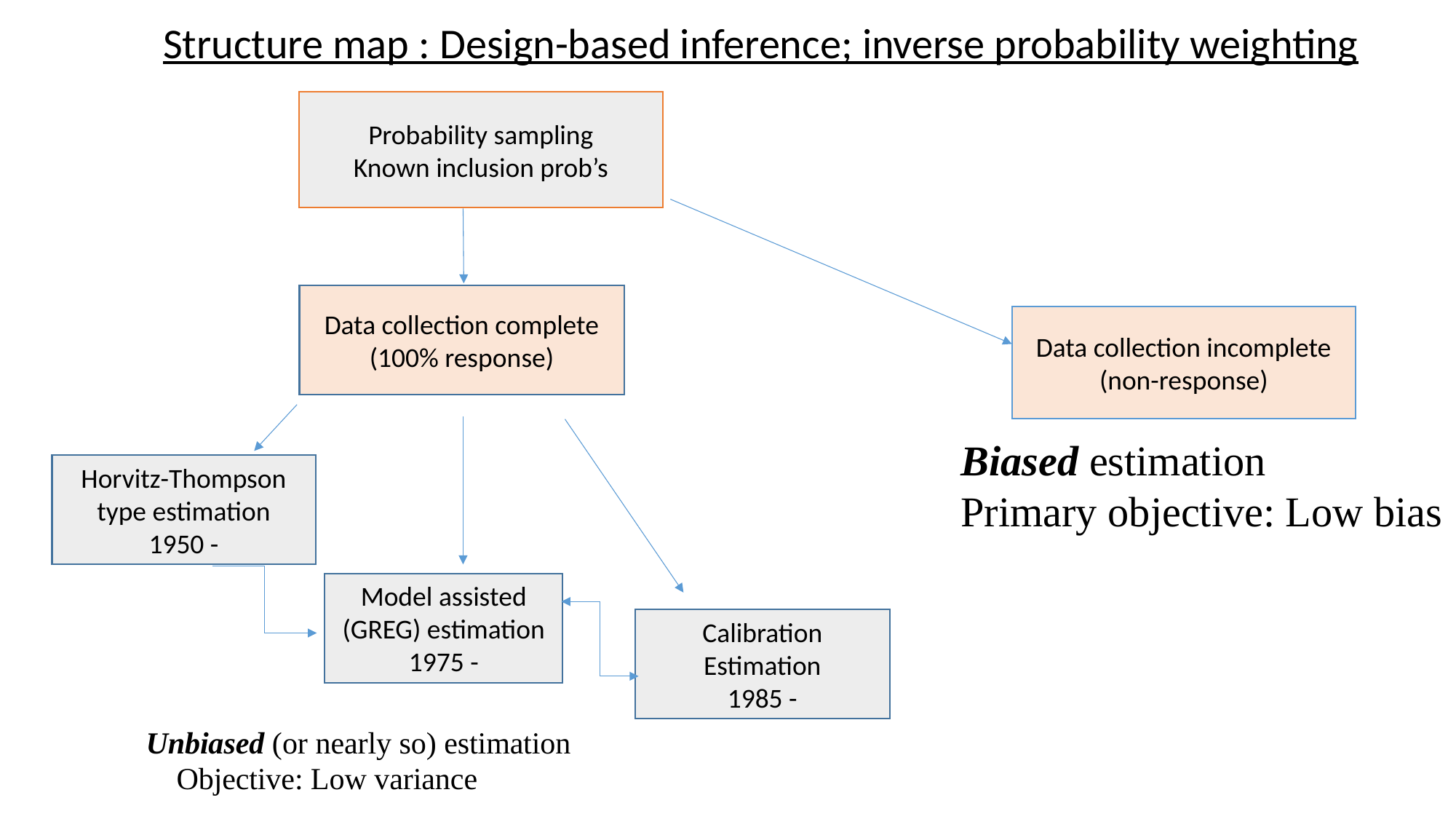

Structure map : Design-based inference; inverse probability weighting
Probability sampling
Known inclusion prob’s
Data collection complete (100% response)
Data collection incomplete
(non-response)
Biased estimation
Primary objective: Low bias
Horvitz-Thompson type estimation
1950 -
Model assisted
(GREG) estimation
1975 -
Calibration
Estimation
1985 -
# Unbiased (or nearly so) estimation Objective: Low variance